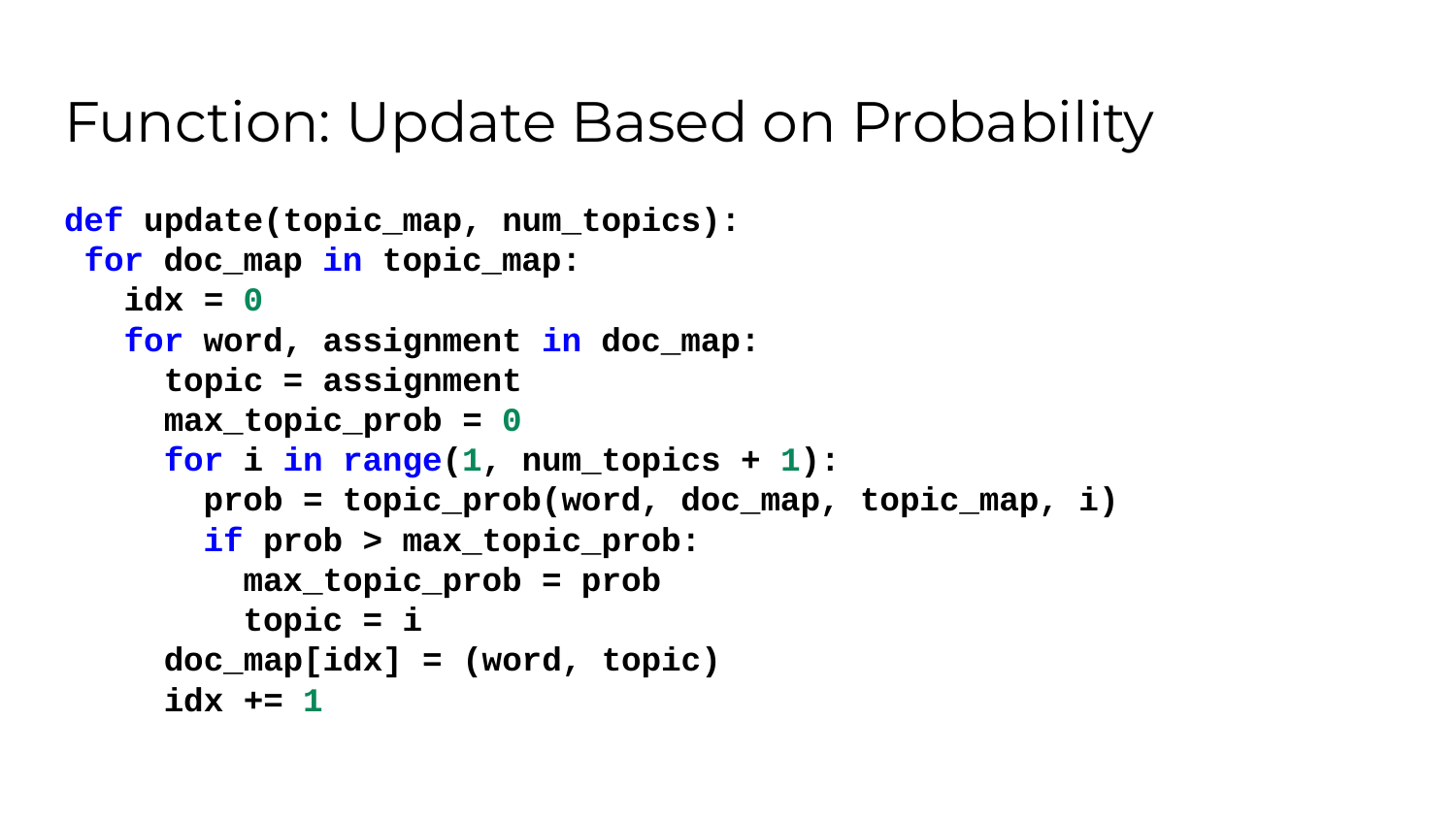

# Function: Update Based on Probability
def update(topic_map, num_topics):
 for doc_map in topic_map:
   idx = 0
   for word, assignment in doc_map:
     topic = assignment
     max_topic_prob = 0
     for i in range(1, num_topics + 1):
       prob = topic_prob(word, doc_map, topic_map, i)
       if prob > max_topic_prob:
         max_topic_prob = prob
         topic = i
     doc_map[idx] = (word, topic)
     idx += 1